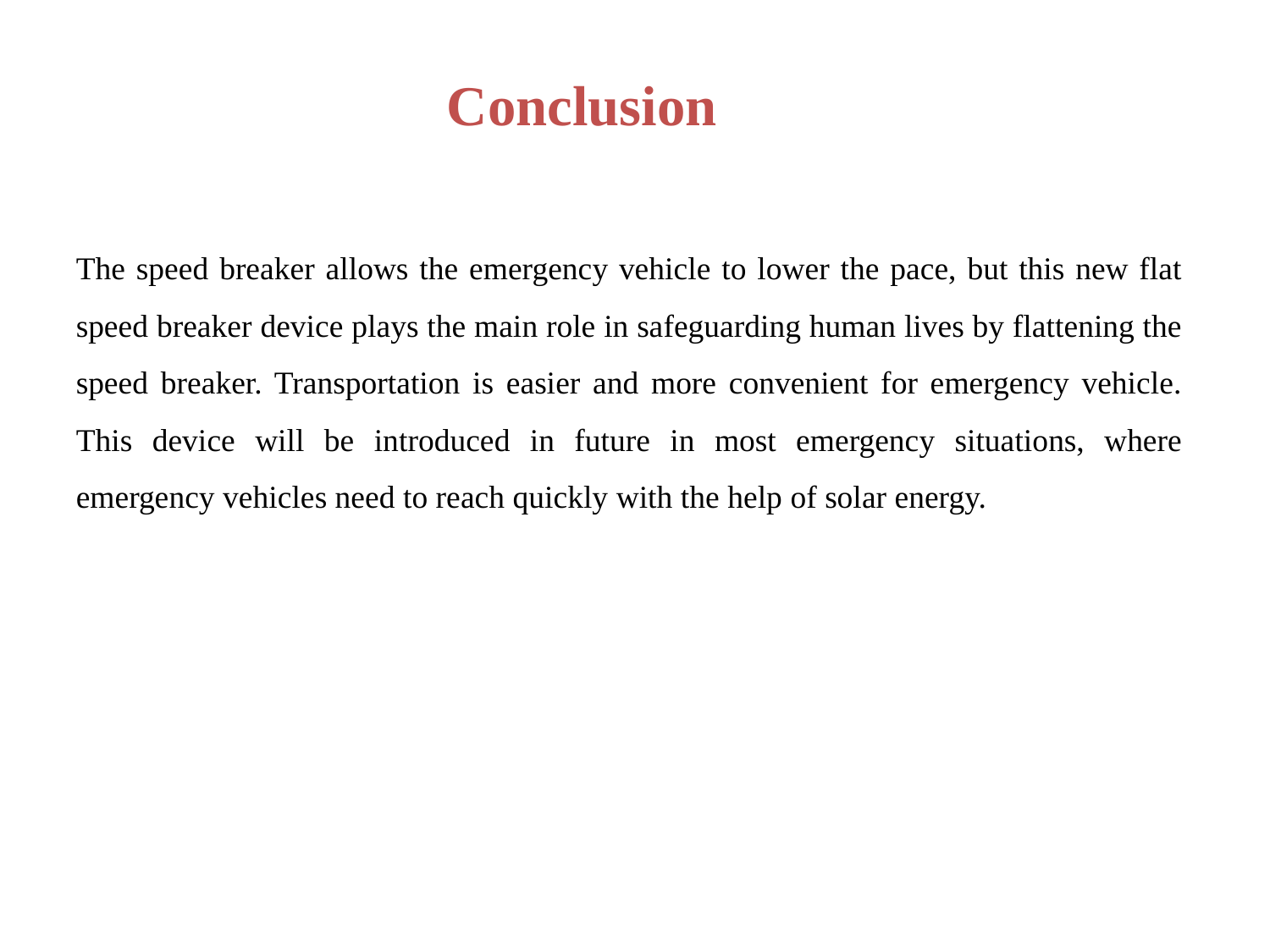

Conclusion
The speed breaker allows the emergency vehicle to lower the pace, but this new flat speed breaker device plays the main role in safeguarding human lives by flattening the speed breaker. Transportation is easier and more convenient for emergency vehicle. This device will be introduced in future in most emergency situations, where emergency vehicles need to reach quickly with the help of solar energy.